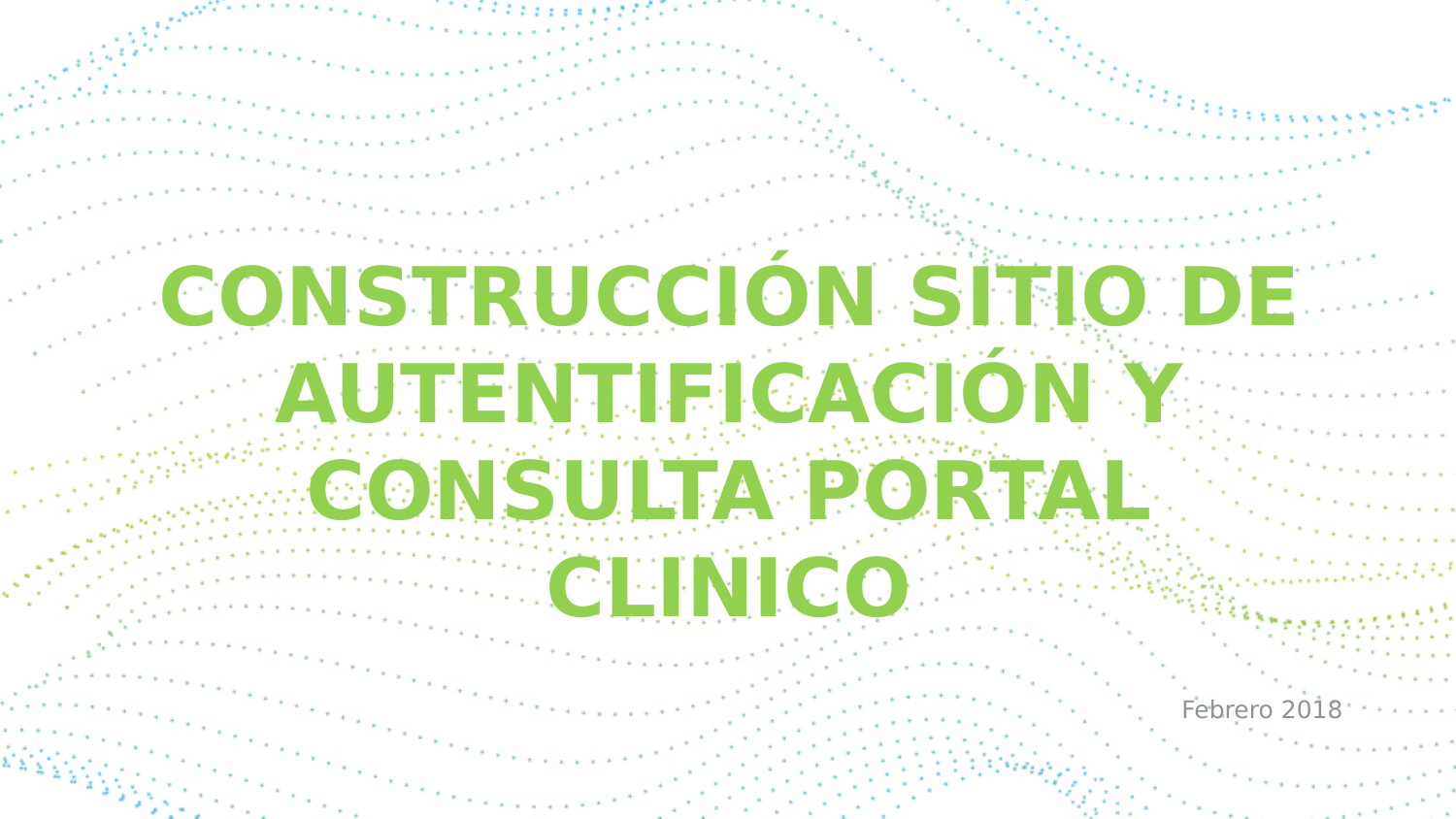

# Construcción sitio de autentificación y consulta portal clinico
Febrero 2018